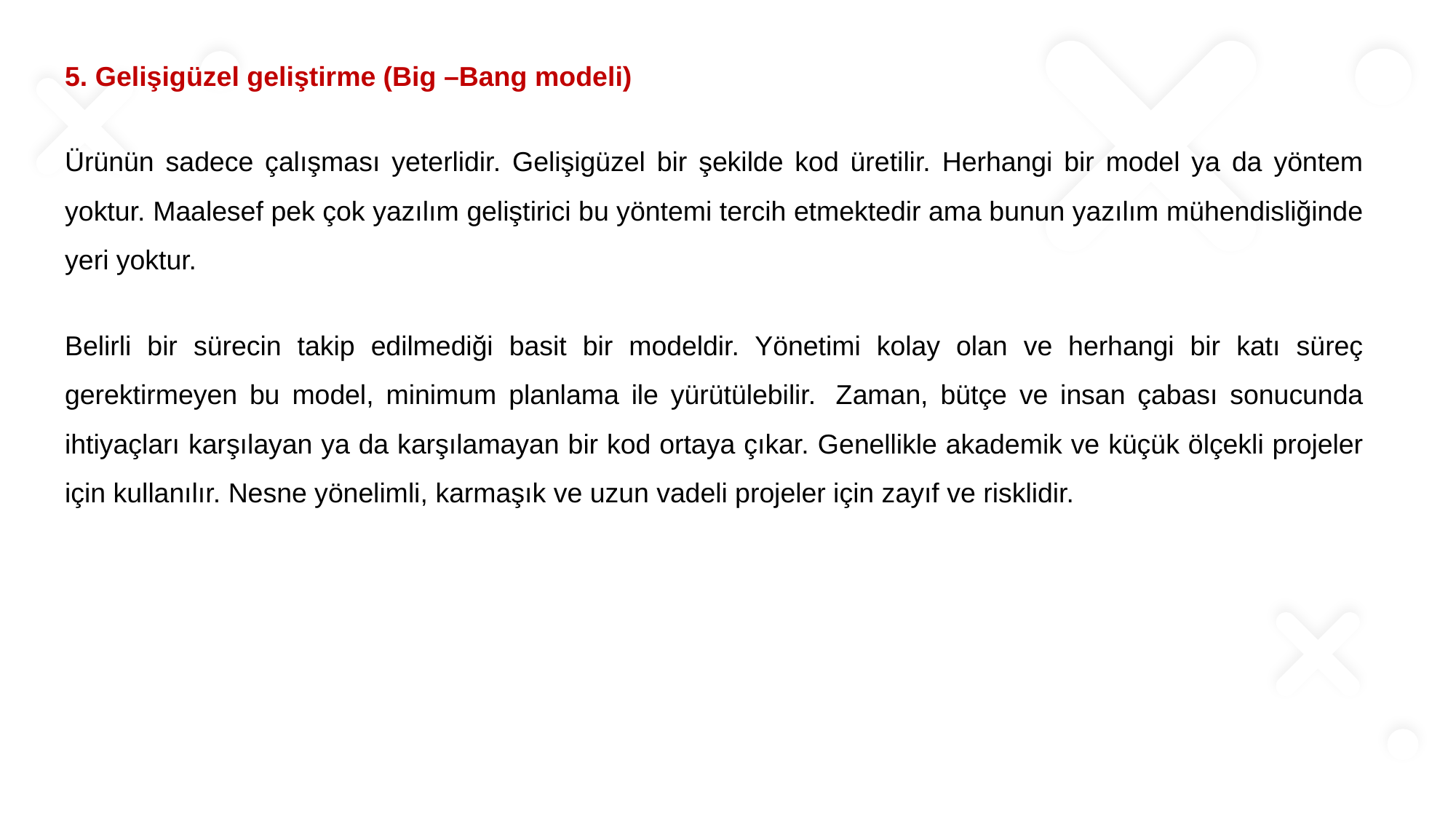

5. Gelişigüzel geliştirme (Big –Bang modeli)
Ürünün sadece çalışması yeterlidir. Gelişigüzel bir şekilde kod üretilir. Herhangi bir model ya da yöntem yoktur. Maalesef pek çok yazılım geliştirici bu yöntemi tercih etmektedir ama bunun yazılım mühendisliğinde yeri yoktur.
Belirli bir sürecin takip edilmediği basit bir modeldir. Yönetimi kolay olan ve herhangi bir katı süreç gerektirmeyen bu model, minimum planlama ile yürütülebilir.  Zaman, bütçe ve insan çabası sonucunda ihtiyaçları karşılayan ya da karşılamayan bir kod ortaya çıkar. Genellikle akademik ve küçük ölçekli projeler için kullanılır. Nesne yönelimli, karmaşık ve uzun vadeli projeler için zayıf ve risklidir.